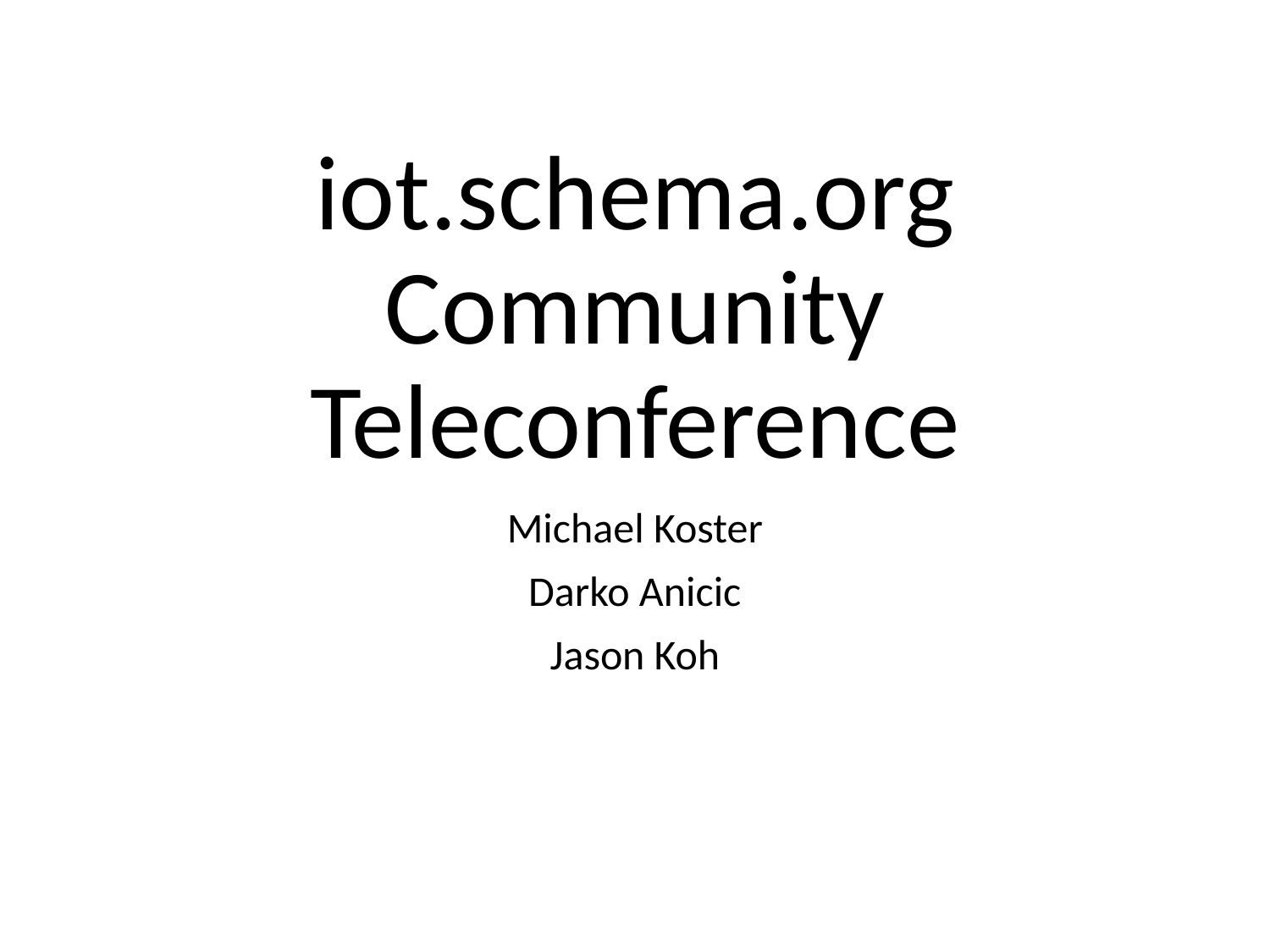

# iot.schema.org Community Teleconference
Michael Koster
Darko Anicic
Jason Koh